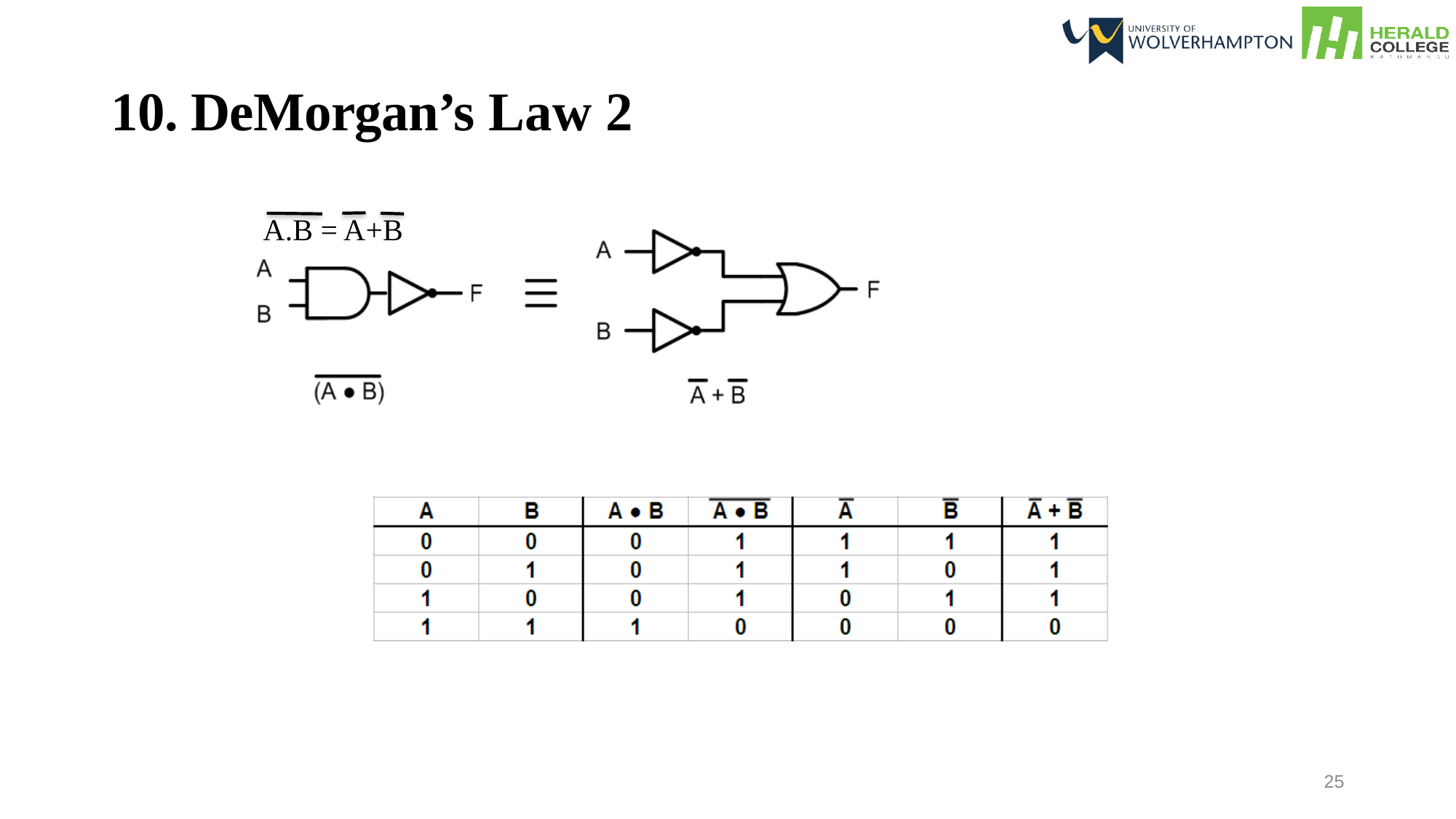

10. DeMorgan’s Law 2
A.B = A+B

25